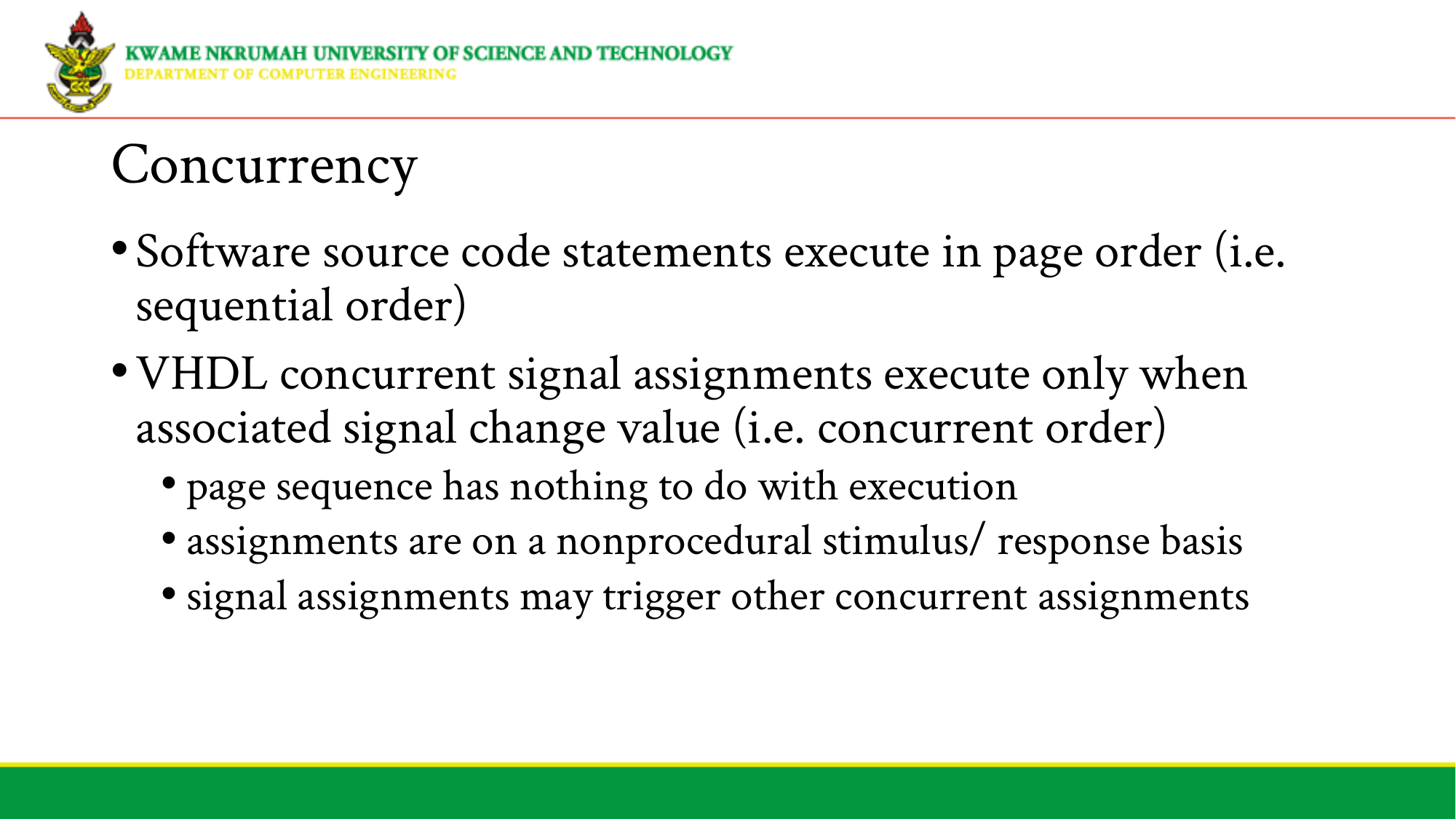

# Concurrency
Software source code statements execute in page order (i.e. sequential order)
VHDL concurrent signal assignments execute only when associated signal change value (i.e. concurrent order)
page sequence has nothing to do with execution
assignments are on a nonprocedural stimulus/ response basis
signal assignments may trigger other concurrent assignments